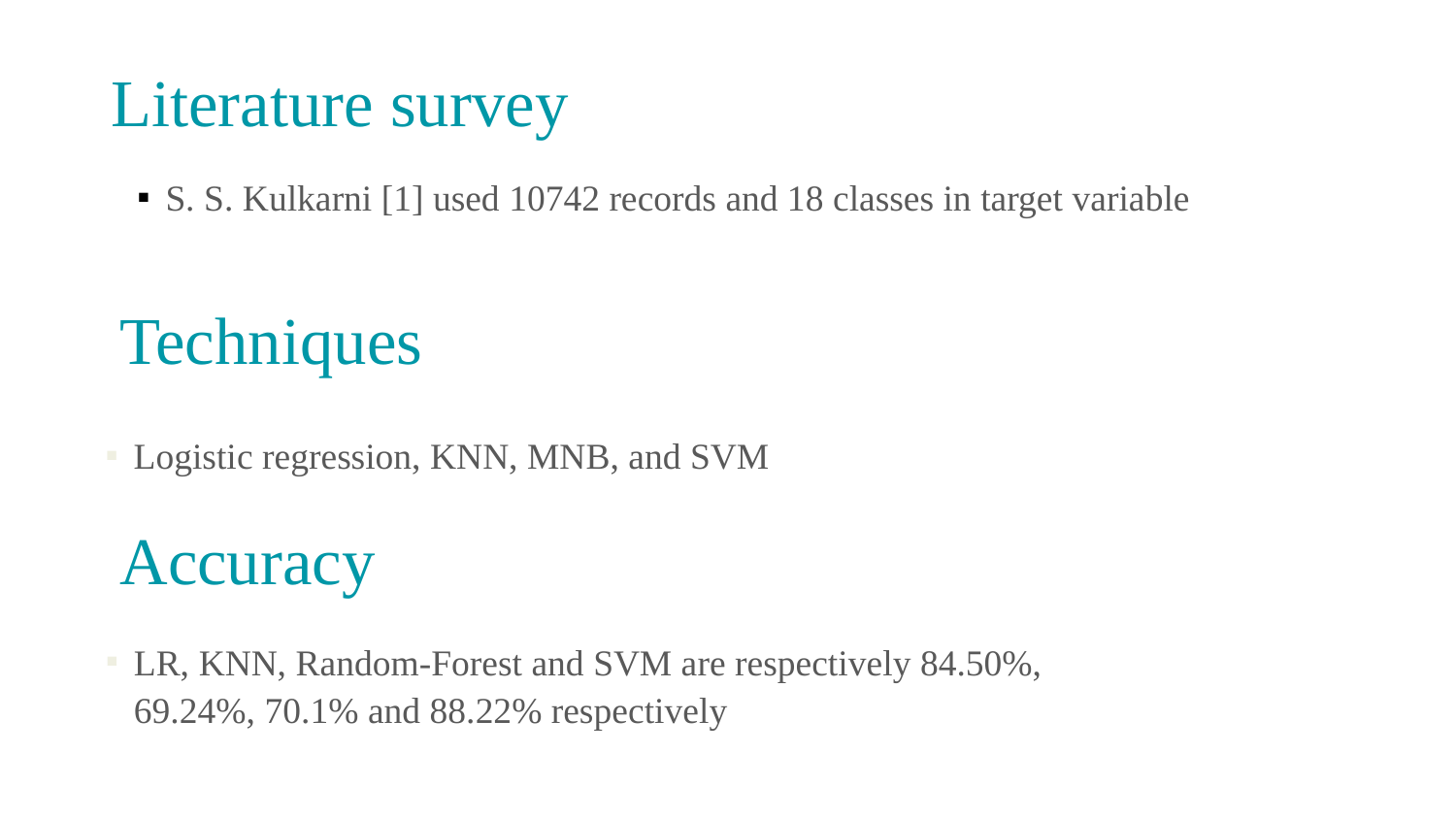

# Literature survey
S. S. Kulkarni [1] used 10742 records and 18 classes in target variable

Techniques
Logistic regression, KNN, MNB, and SVM

Accuracy
LR, KNN, Random-Forest and SVM are respectively 84.50%, 69.24%, 70.1% and 88.22% respectively